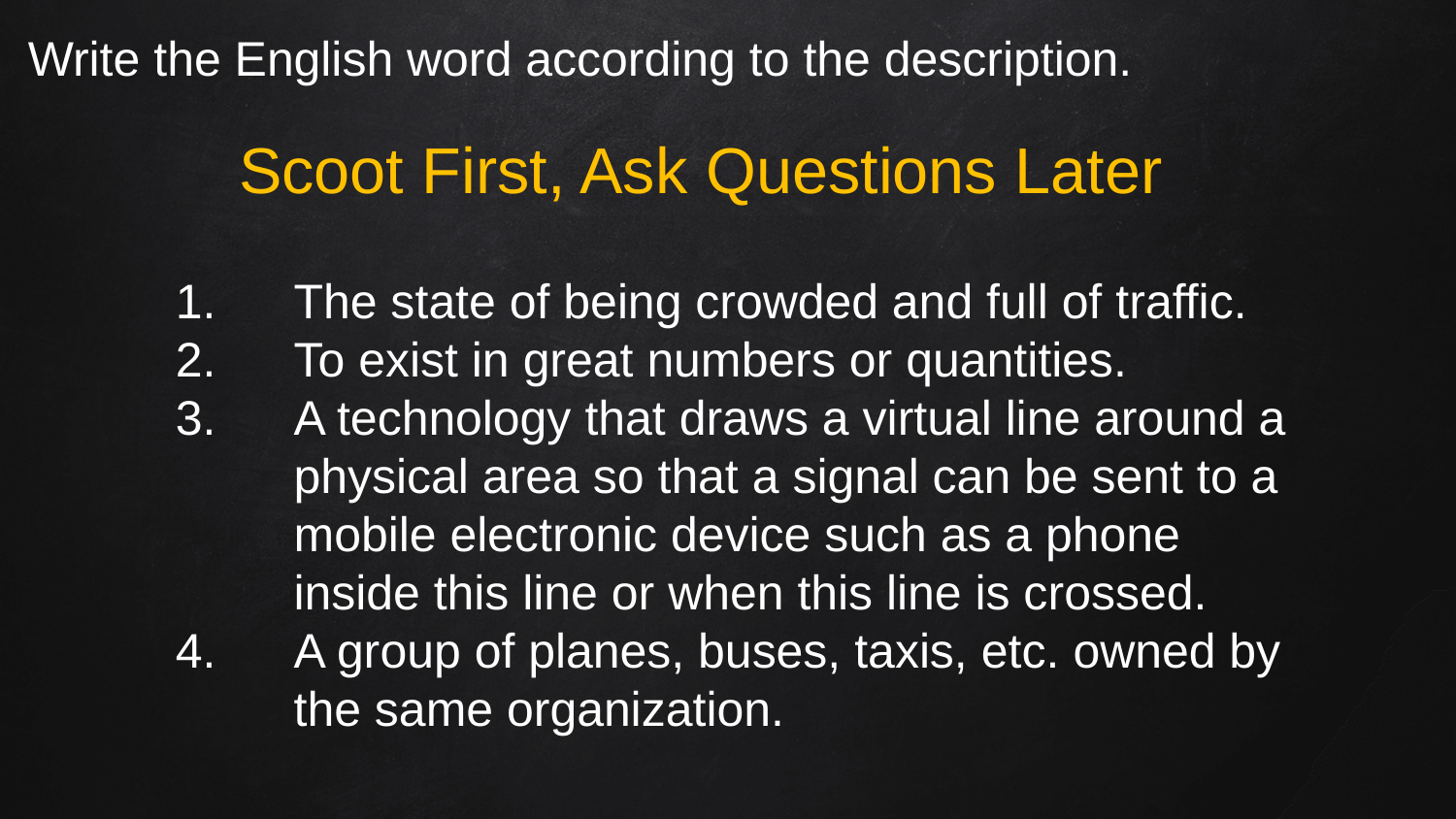

Write the English word according to the description.
Scoot First, Ask Questions Later
The state of being crowded and full of traffic.
To exist in great numbers or quantities.
A technology that draws a virtual line around a physical area so that a signal can be sent to a mobile electronic device such as a phone inside this line or when this line is crossed.
A group of planes, buses, taxis, etc. owned by the same organization.